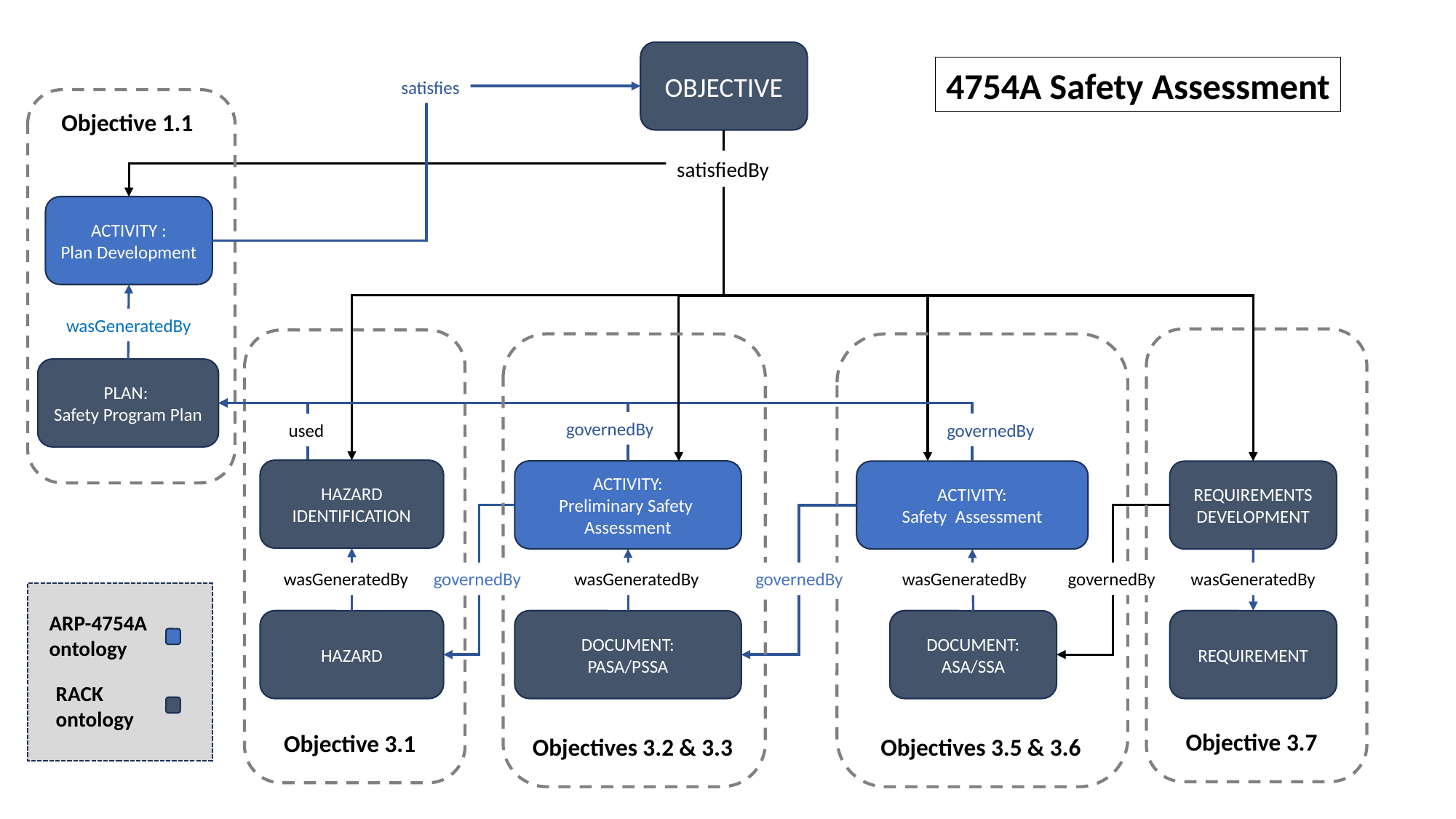

OBJECTIVE
4754A Safety Assessment
satisfies

Objective 1.1
satisfiedBy
ACTIVITY :
Plan Development
wasGeneratedBy

PLAN:
Safety Program Plan
governedBy
governedBy
used
HAZARD IDENTIFICATION
ACTIVITY:
Preliminary Safety  Assessment
ACTIVITY:
Safety  Assessment
REQUIREMENTS DEVELOPMENT
wasGeneratedBy
governedBy
wasGeneratedBy
governedBy
wasGeneratedBy
governedBy
wasGeneratedBy

ARP-4754A
ontology
HAZARD
DOCUMENT:
PASA/PSSA
DOCUMENT: ASA/SSA
REQUIREMENT

RACK
ontology

Objective 3.7
Objective 3.1
Objectives 3.2 & 3.3
Objectives 3.5 & 3.6